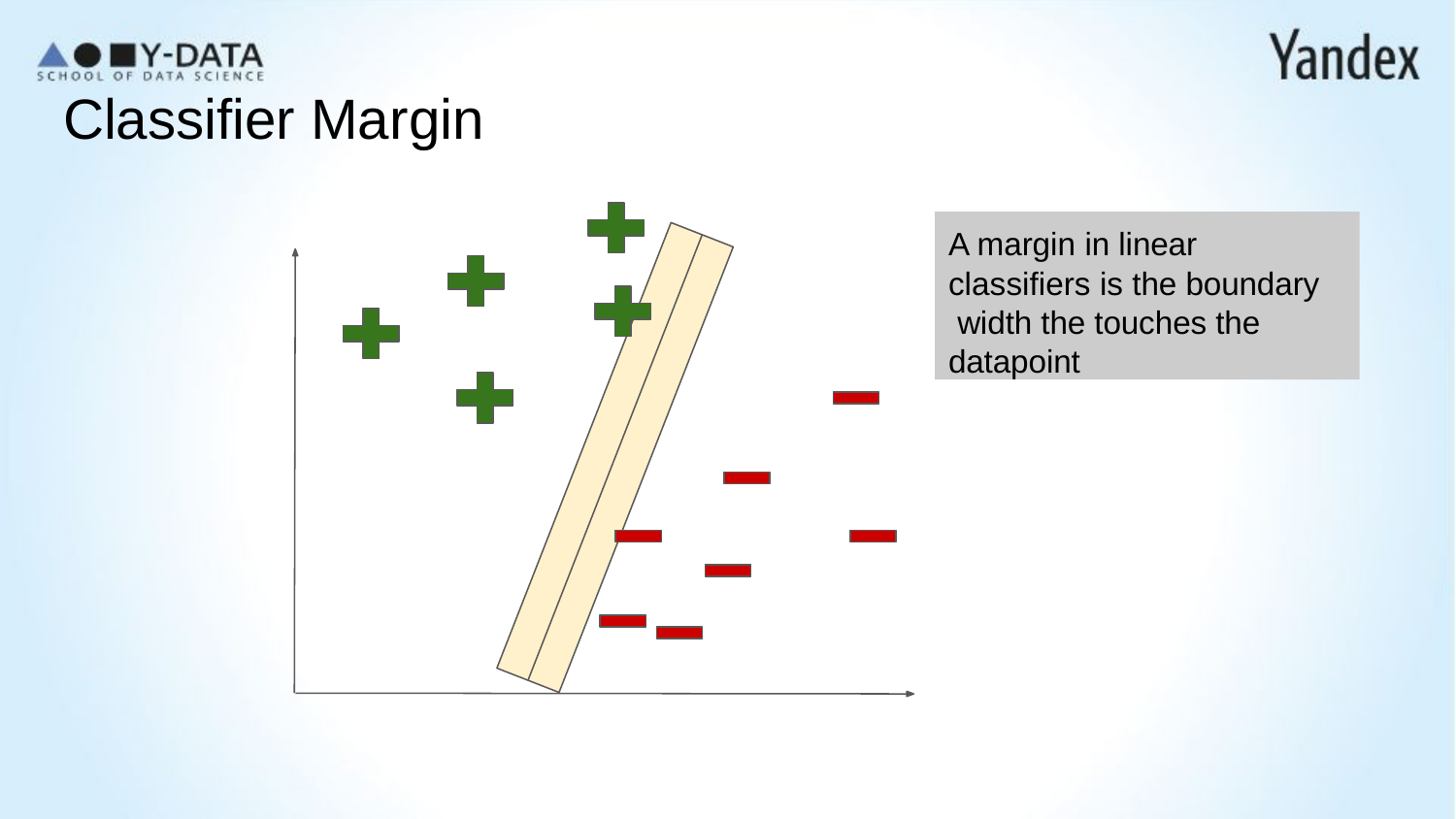

# Classifier Margin

A margin in linear  classifiers is the boundary  width the touches the  datapoint